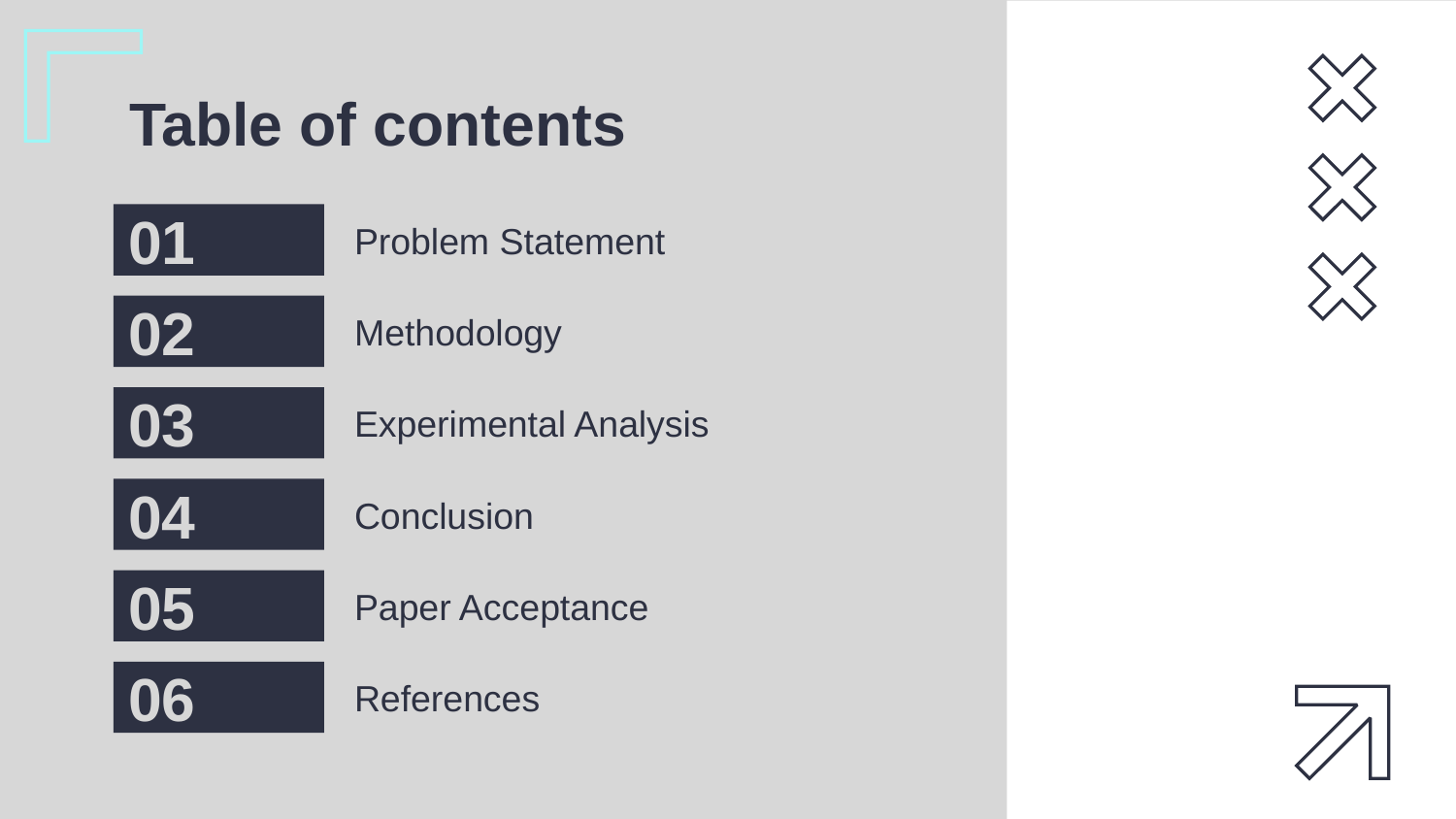

# Table of contents
01
Problem Statement
02
Methodology
03
Experimental Analysis
04
Conclusion
05
Paper Acceptance
06
References